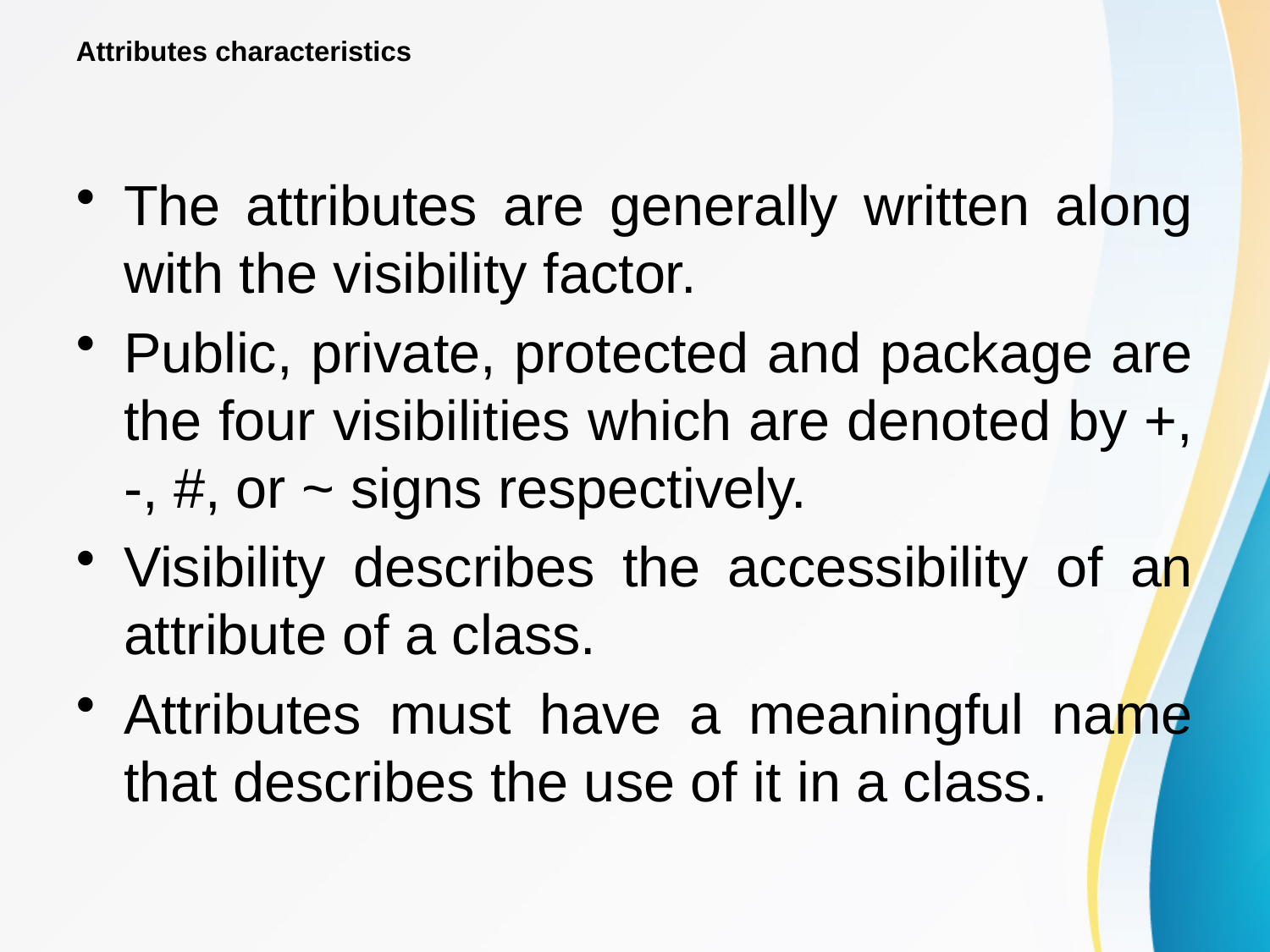

# Attributes characteristics
The attributes are generally written along with the visibility factor.
Public, private, protected and package are the four visibilities which are denoted by +, -, #, or ~ signs respectively.
Visibility describes the accessibility of an attribute of a class.
Attributes must have a meaningful name that describes the use of it in a class.